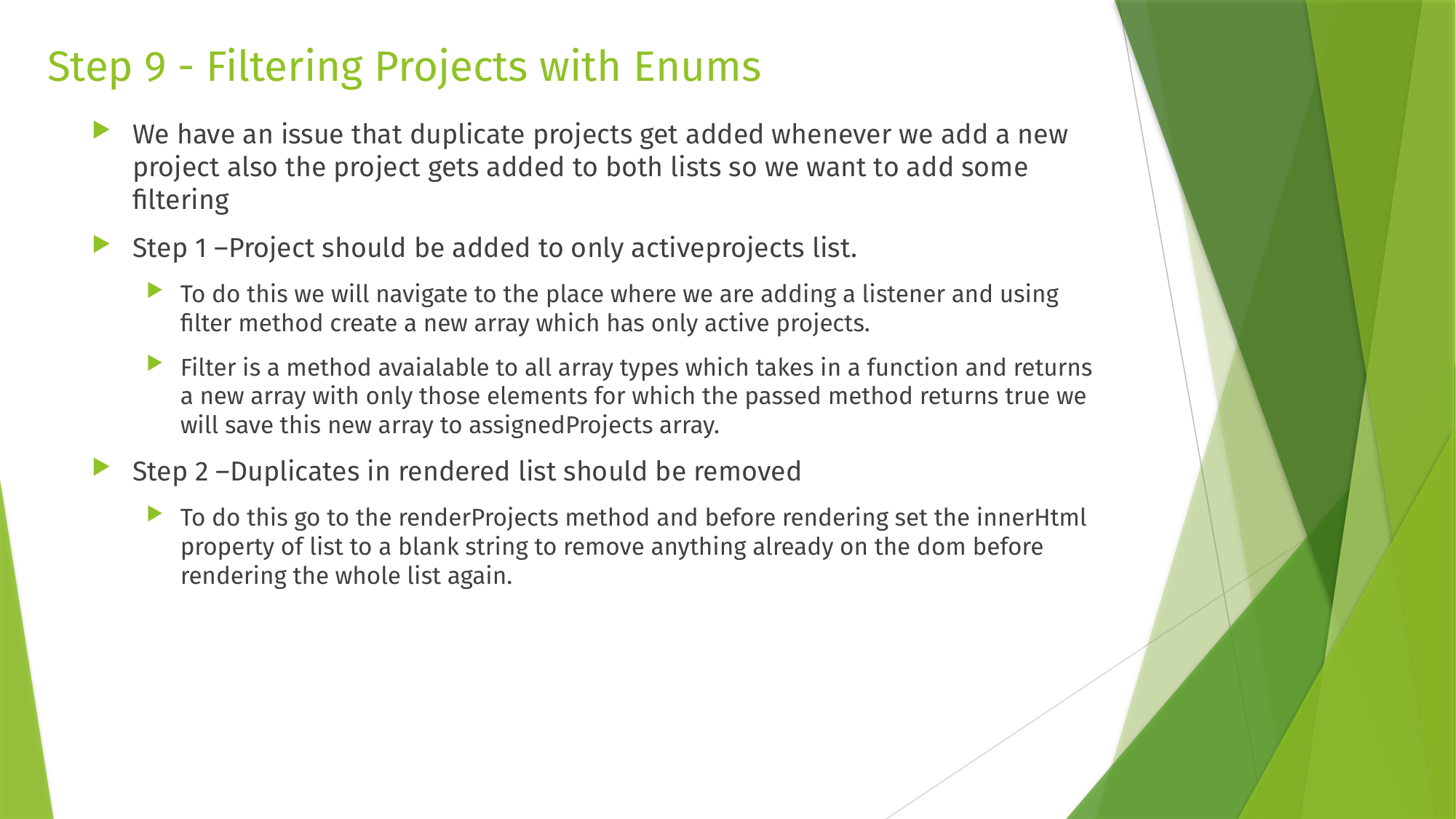

# Step 9 - Filtering Projects with Enums
We have an issue that duplicate projects get added whenever we add a new project also the project gets added to both lists so we want to add some filtering
Step 1 –Project should be added to only activeprojects list.
To do this we will navigate to the place where we are adding a listener and using filter method create a new array which has only active projects.
Filter is a method avaialable to all array types which takes in a function and returns a new array with only those elements for which the passed method returns true we will save this new array to assignedProjects array.
Step 2 –Duplicates in rendered list should be removed
To do this go to the renderProjects method and before rendering set the innerHtml property of list to a blank string to remove anything already on the dom before rendering the whole list again.